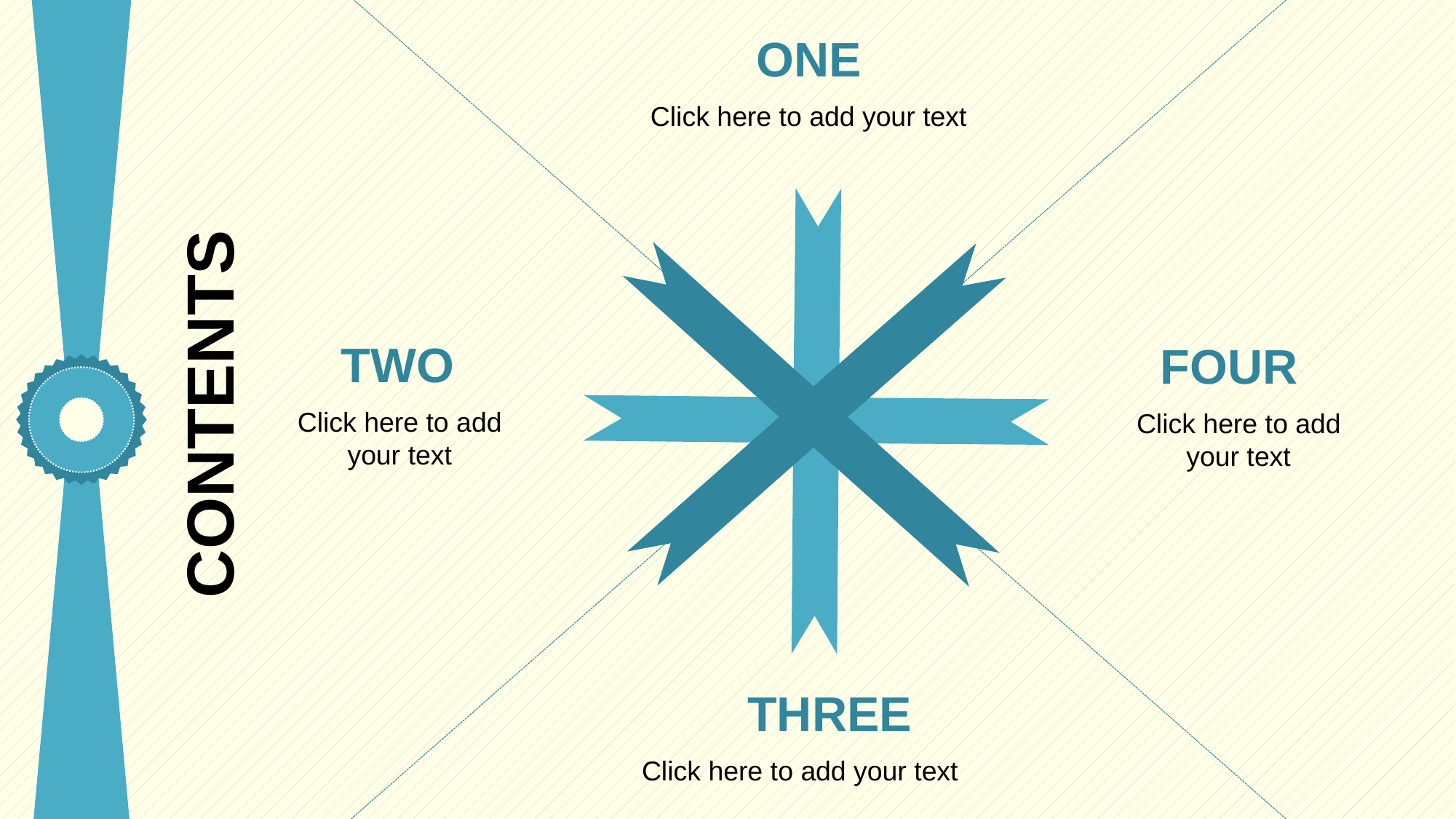

ONE
Click here to add your text

TWO
FOUR
CONTENTS
Click here to add your text
Click here to add your text
THREE
Click here to add your text